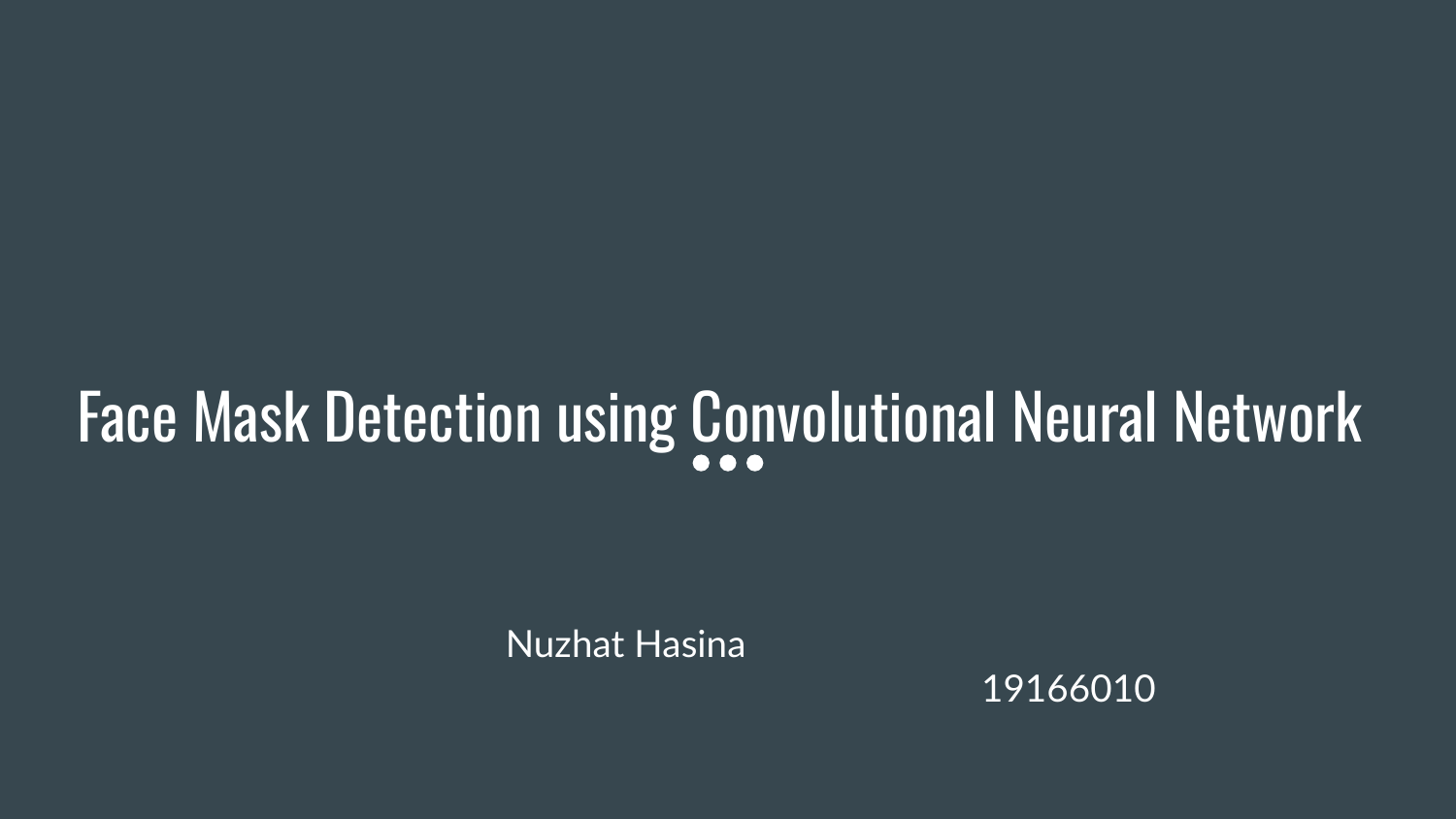

# Face Mask Detection using Convolutional Neural Network
                                                 									Nuzhat Hasina
   19166010